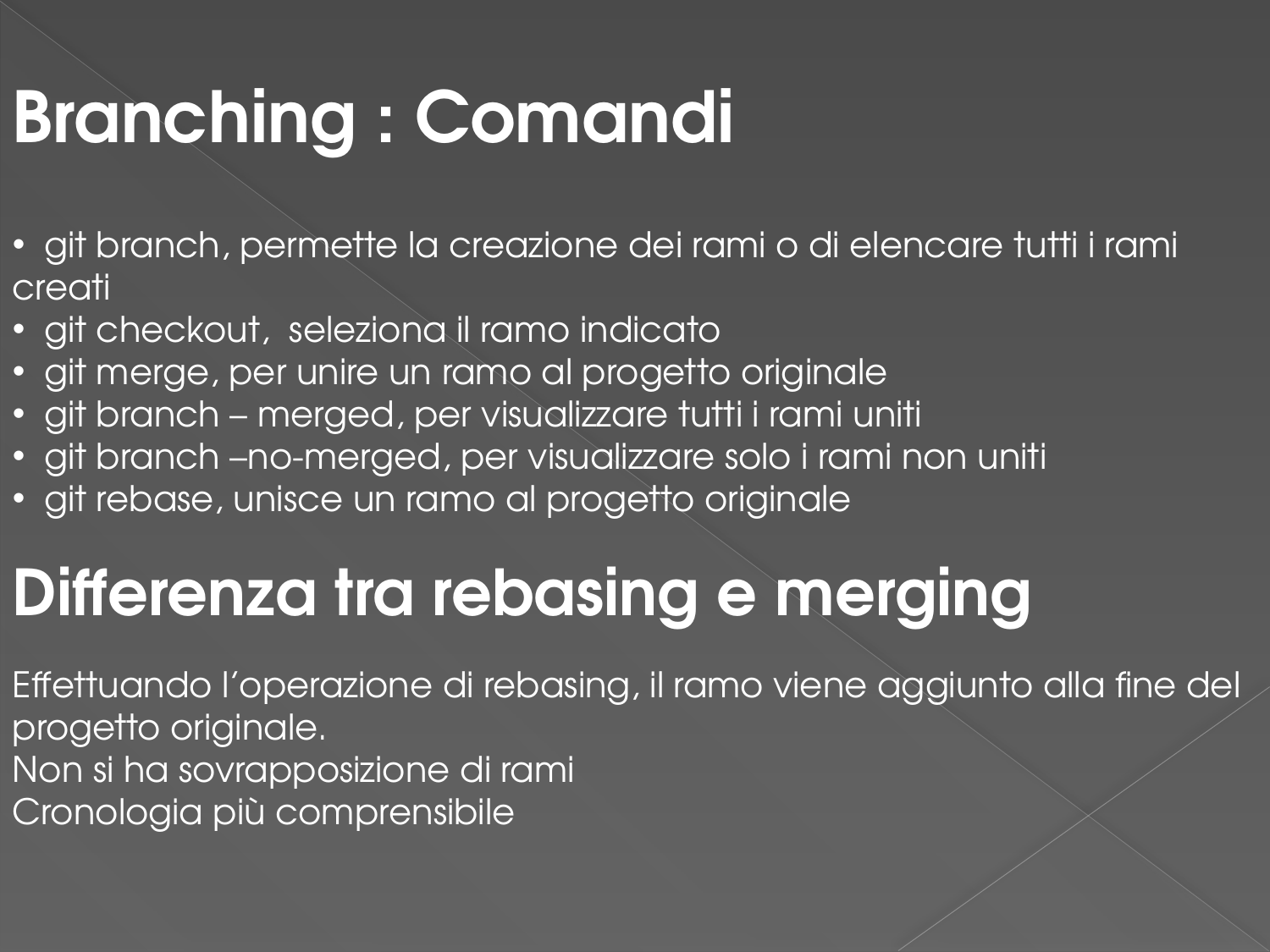

Branching : Comandi
  git branch, permette la creazione dei rami o di elencare tutti i rami creati
  git checkout,  seleziona il ramo indicato
  git merge, per unire un ramo al progetto originale
  git branch – merged, per visualizzare tutti i rami uniti
  git branch –no-merged, per visualizzare solo i rami non uniti
  git rebase, unisce un ramo al progetto originale
Differenza tra rebasing e merging
Effettuando l’operazione di rebasing, il ramo viene aggiunto alla fine del progetto originale.
Non si ha sovrapposizione di rami
Cronologia più comprensibile